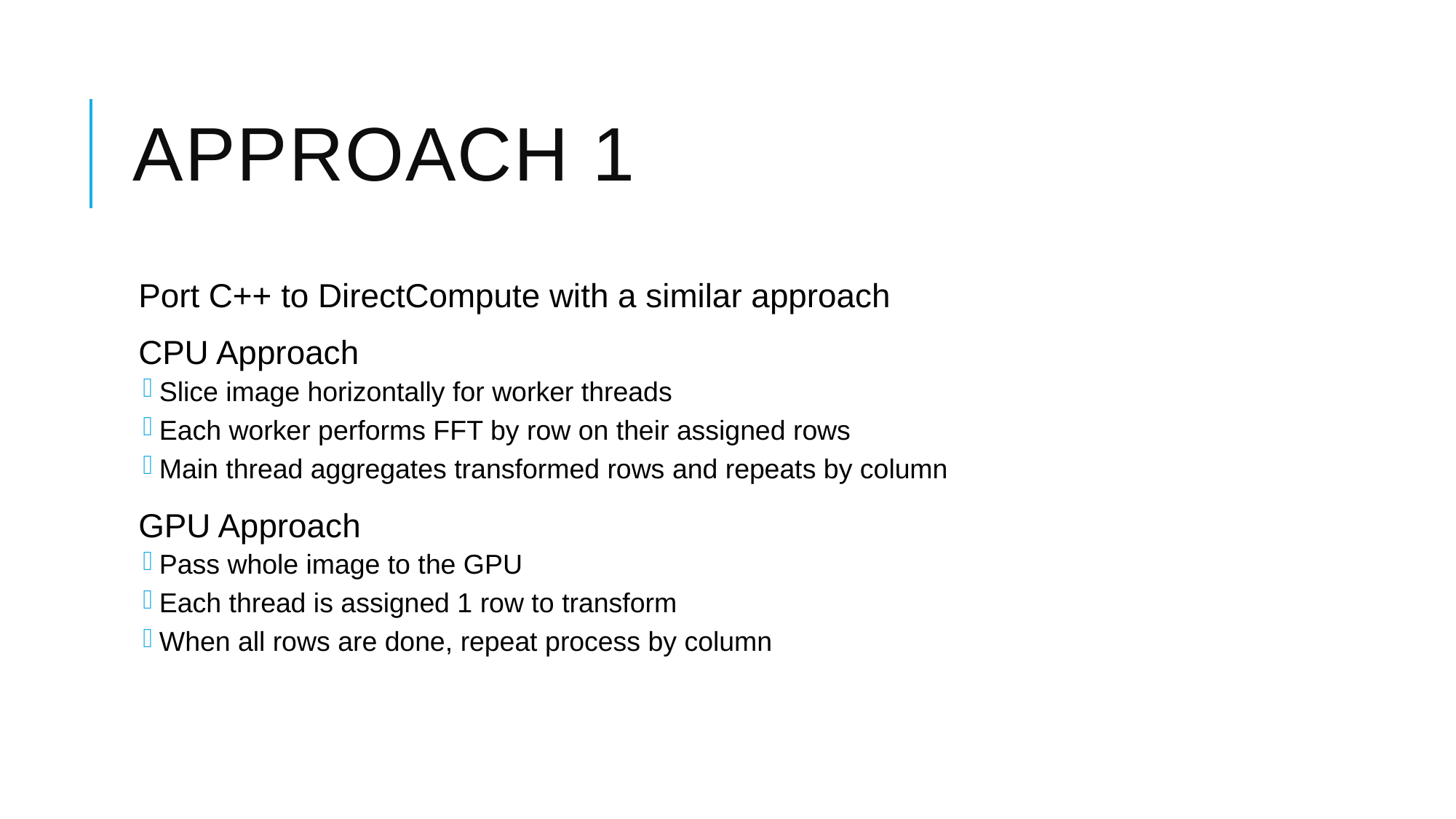

# Approach 1
Port C++ to DirectCompute with a similar approach
CPU Approach
Slice image horizontally for worker threads
Each worker performs FFT by row on their assigned rows
Main thread aggregates transformed rows and repeats by column
GPU Approach
Pass whole image to the GPU
Each thread is assigned 1 row to transform
When all rows are done, repeat process by column